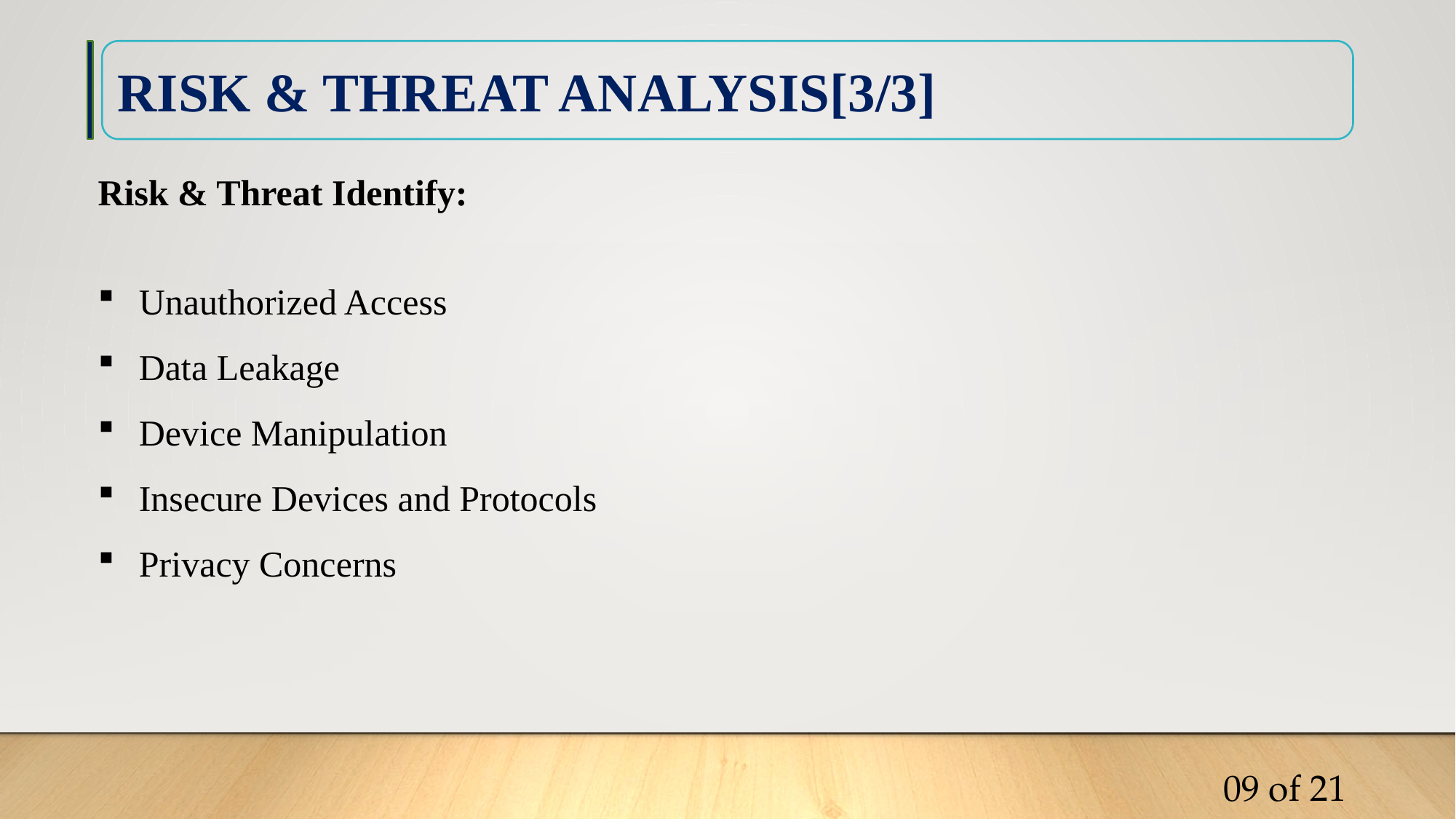

RISK & THREAT ANALYSIS[3/3]
Risk & Threat Identify:

Unauthorized Access
Data Leakage
Device Manipulation
Insecure Devices and Protocols
Privacy Concerns
09 of 21